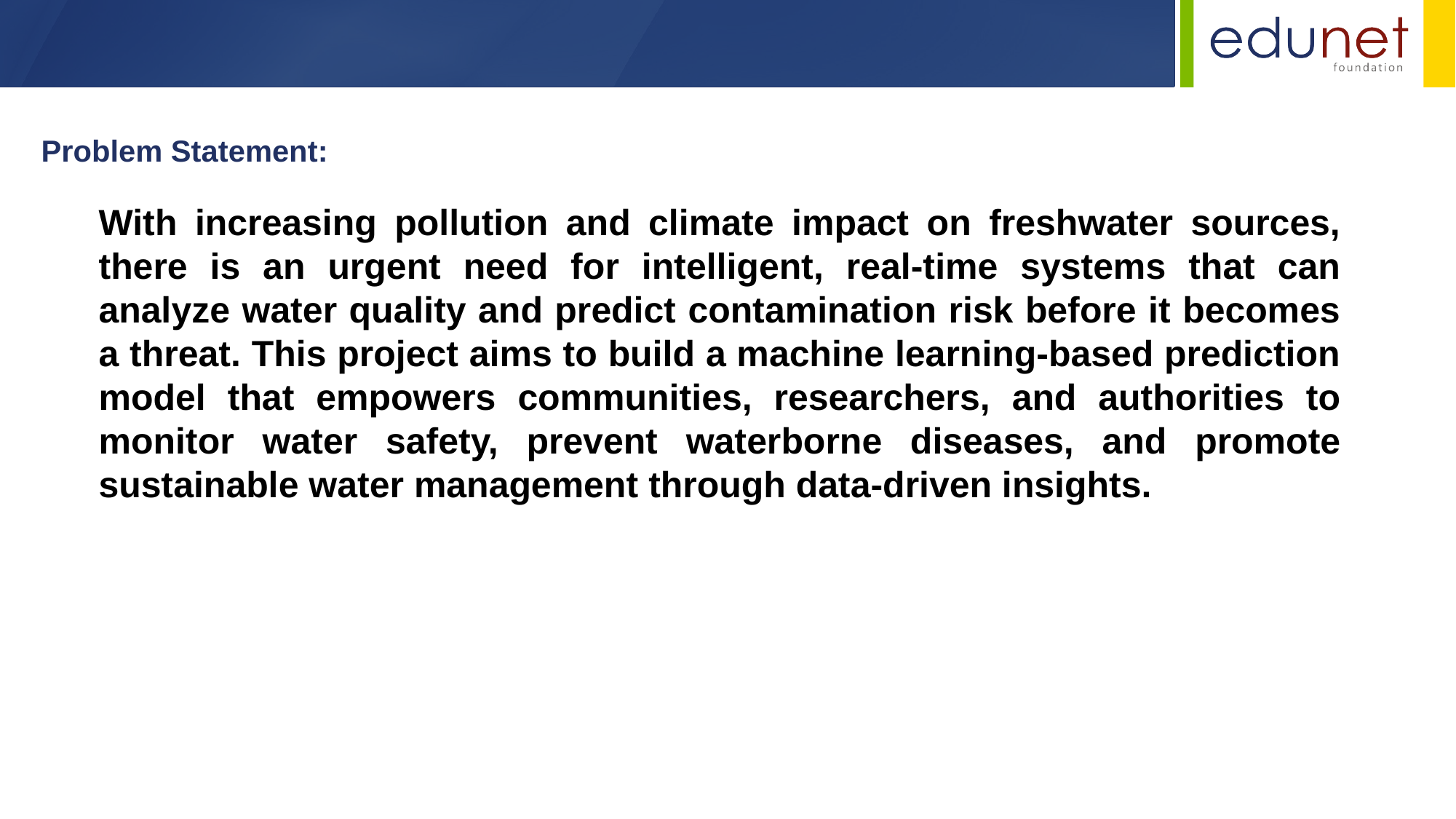

Problem Statement:
With increasing pollution and climate impact on freshwater sources, there is an urgent need for intelligent, real-time systems that can analyze water quality and predict contamination risk before it becomes a threat. This project aims to build a machine learning-based prediction model that empowers communities, researchers, and authorities to monitor water safety, prevent waterborne diseases, and promote sustainable water management through data-driven insights.